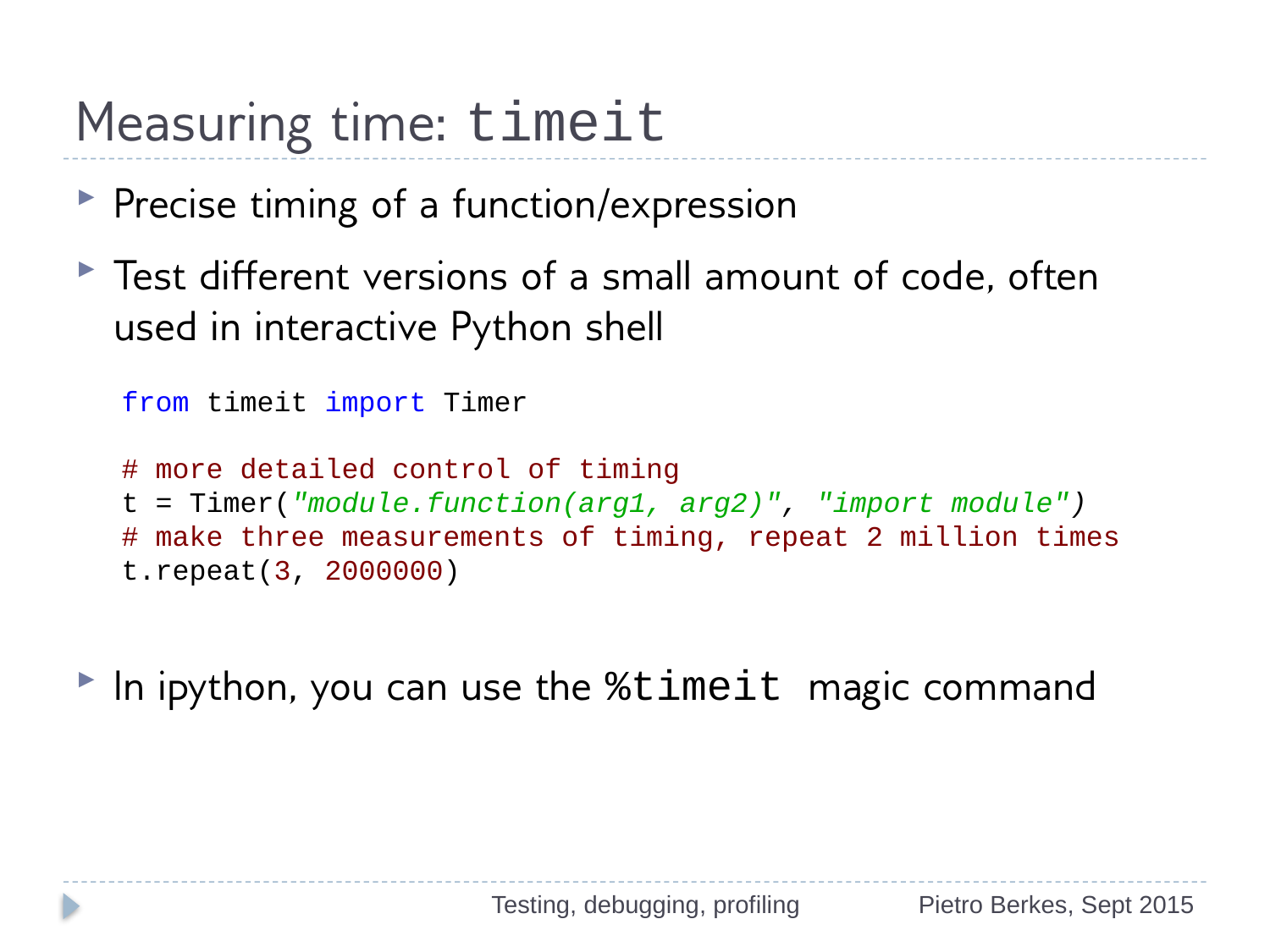

# Measuring time: timeit
Precise timing of a function/expression
Test different versions of a small amount of code, often used in interactive Python shell

In ipython, you can use the %timeit magic command
from timeit import Timer

# more detailed control of timing
t = Timer("module.function(arg1, arg2)", "import module")
# make three measurements of timing, repeat 2 million times
t.repeat(3, 2000000)
Testing, debugging, profiling
Pietro Berkes, Sept 2015